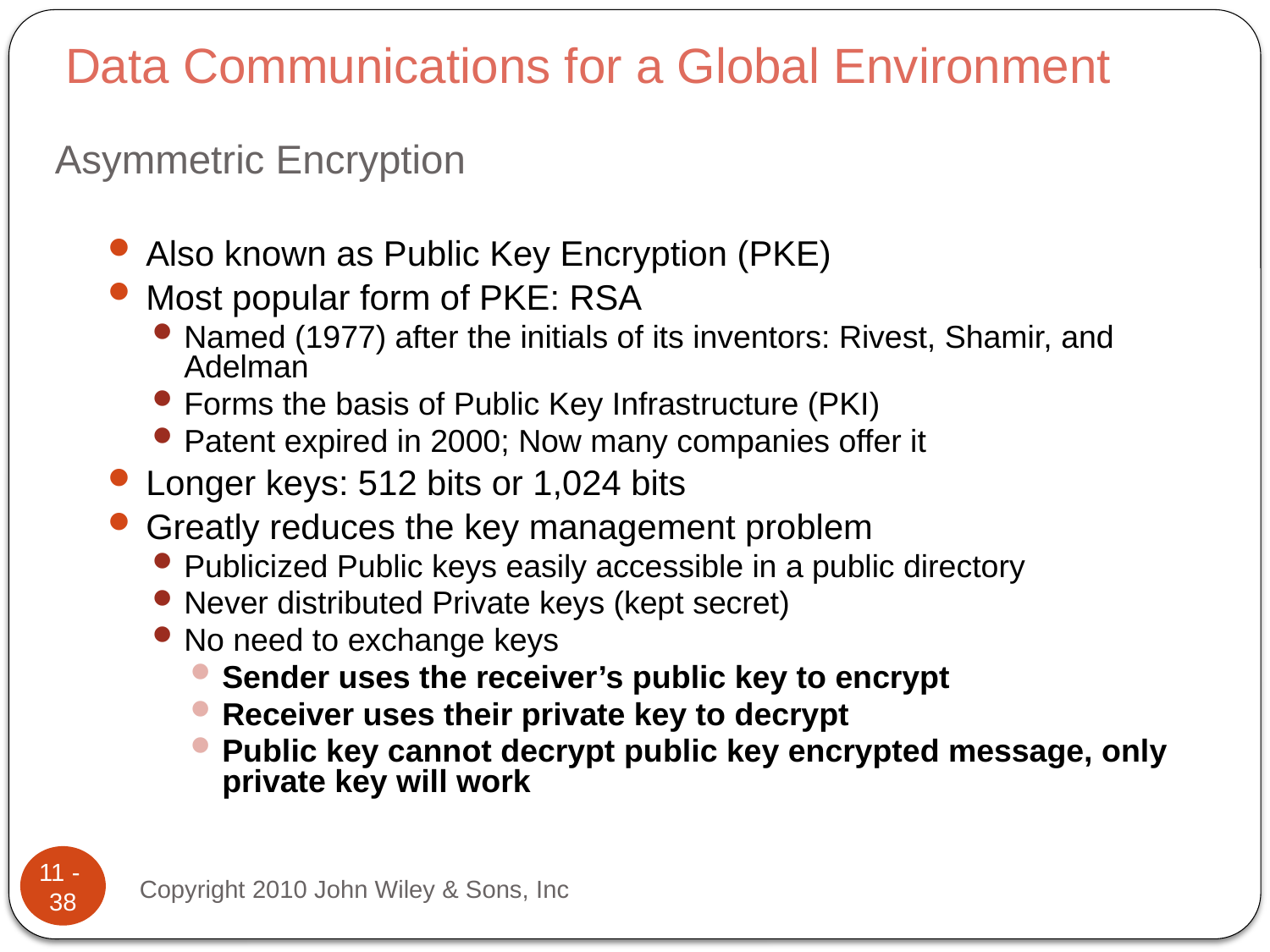

Data Communications for a Global Environment
# Asymmetric Encryption
Also known as Public Key Encryption (PKE)
Most popular form of PKE: RSA
Named (1977) after the initials of its inventors: Rivest, Shamir, and Adelman
Forms the basis of Public Key Infrastructure (PKI)
Patent expired in 2000; Now many companies offer it
Longer keys: 512 bits or 1,024 bits
Greatly reduces the key management problem
Publicized Public keys easily accessible in a public directory
Never distributed Private keys (kept secret)
No need to exchange keys
Sender uses the receiver’s public key to encrypt
Receiver uses their private key to decrypt
Public key cannot decrypt public key encrypted message, only private key will work

11 - 38
Copyright 2010 John Wiley & Sons, Inc